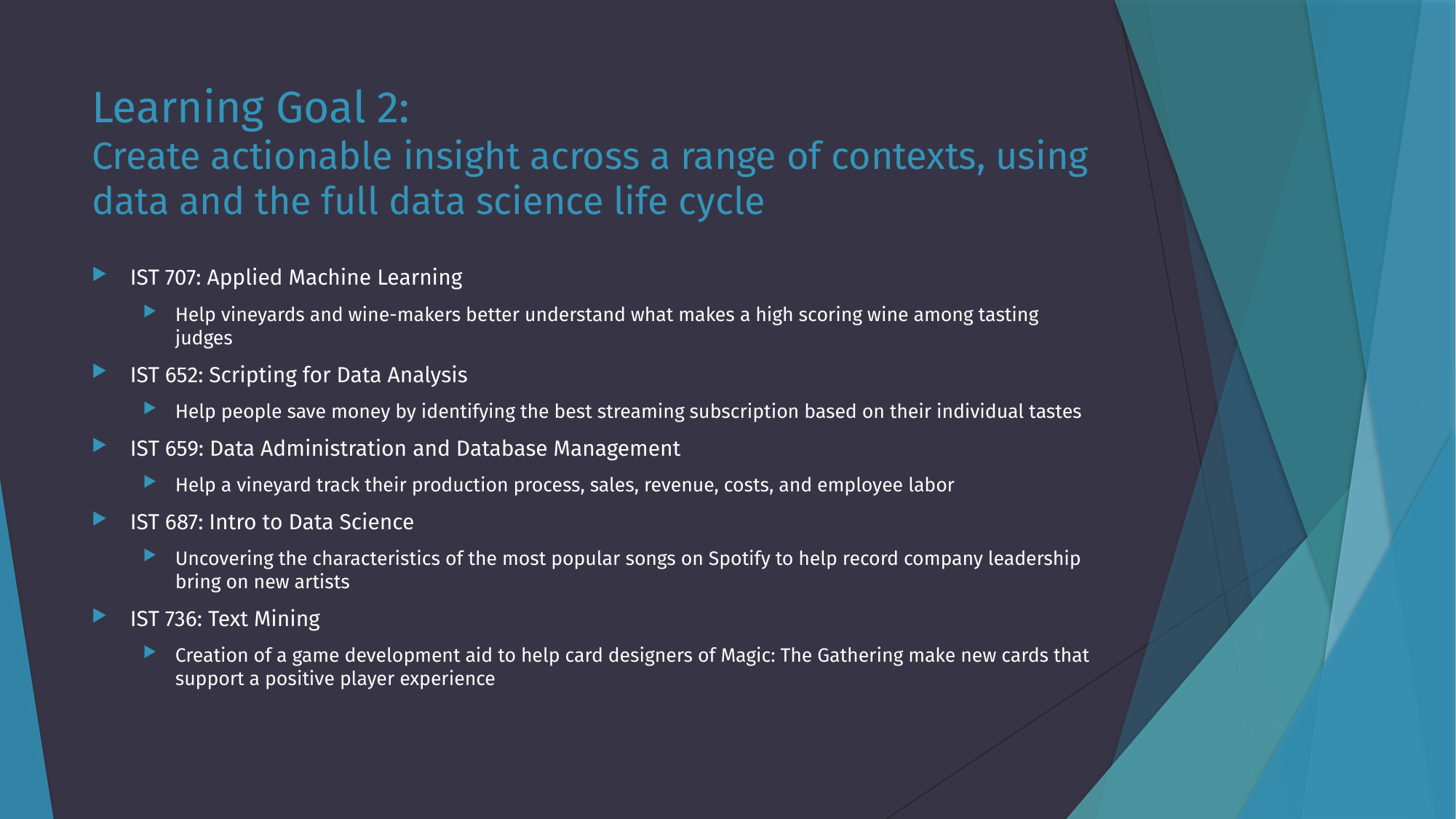

# Learning Goal 2: Create actionable insight across a range of contexts, using data and the full data science life cycle
IST 707: Applied Machine Learning
Help vineyards and wine-makers better understand what makes a high scoring wine among tasting judges
IST 652: Scripting for Data Analysis
Help people save money by identifying the best streaming subscription based on their individual tastes
IST 659: Data Administration and Database Management
Help a vineyard track their production process, sales, revenue, costs, and employee labor
IST 687: Intro to Data Science
Uncovering the characteristics of the most popular songs on Spotify to help record company leadership bring on new artists
IST 736: Text Mining
Creation of a game development aid to help card designers of Magic: The Gathering make new cards that support a positive player experience